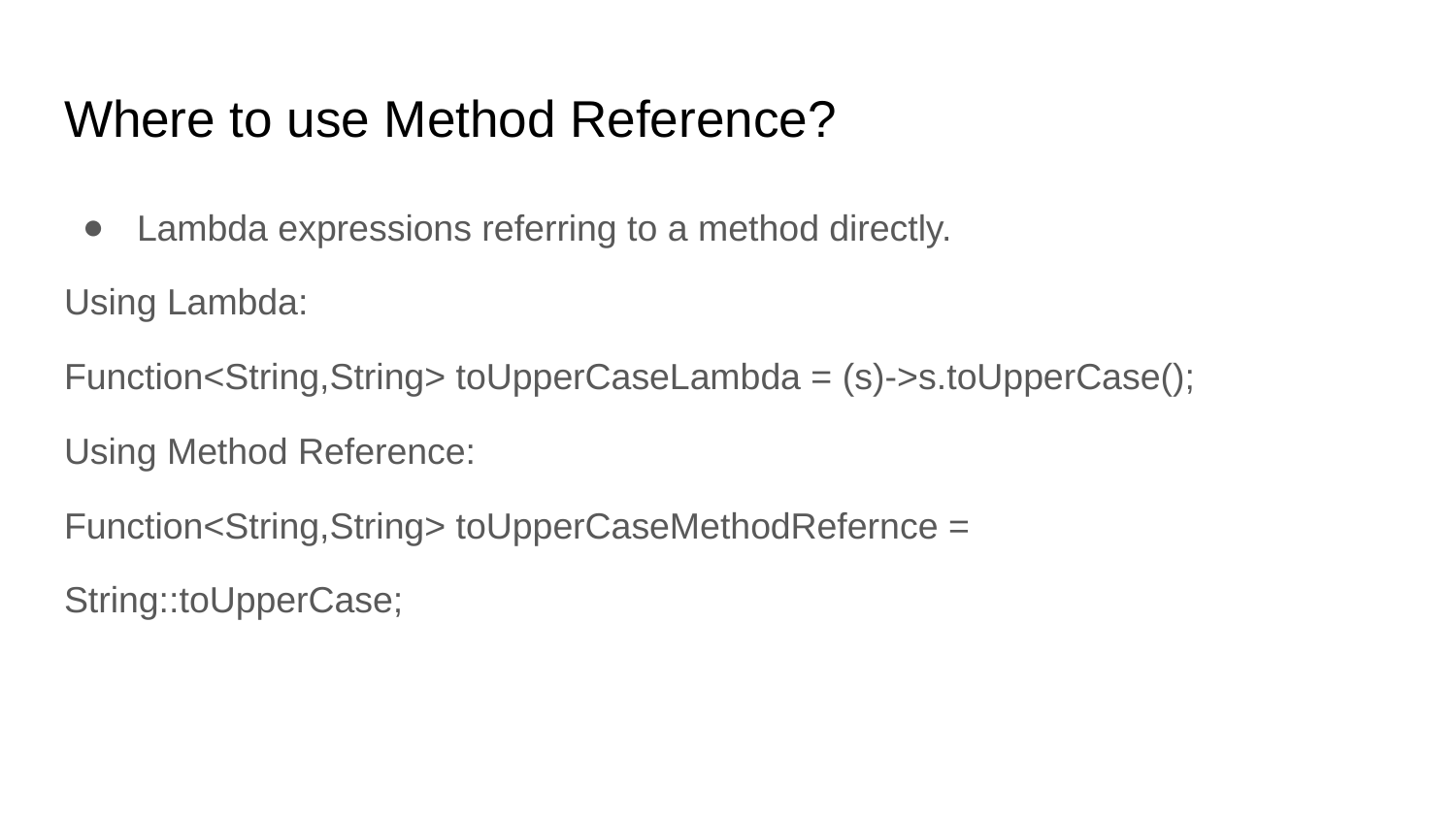

# Where to use Method Reference?
Lambda expressions referring to a method directly.
Using Lambda:
Function<String,String> toUpperCaseLambda = (s)->s.toUpperCase();
Using Method Reference:
Function<String,String> toUpperCaseMethodRefernce =
String::toUpperCase;